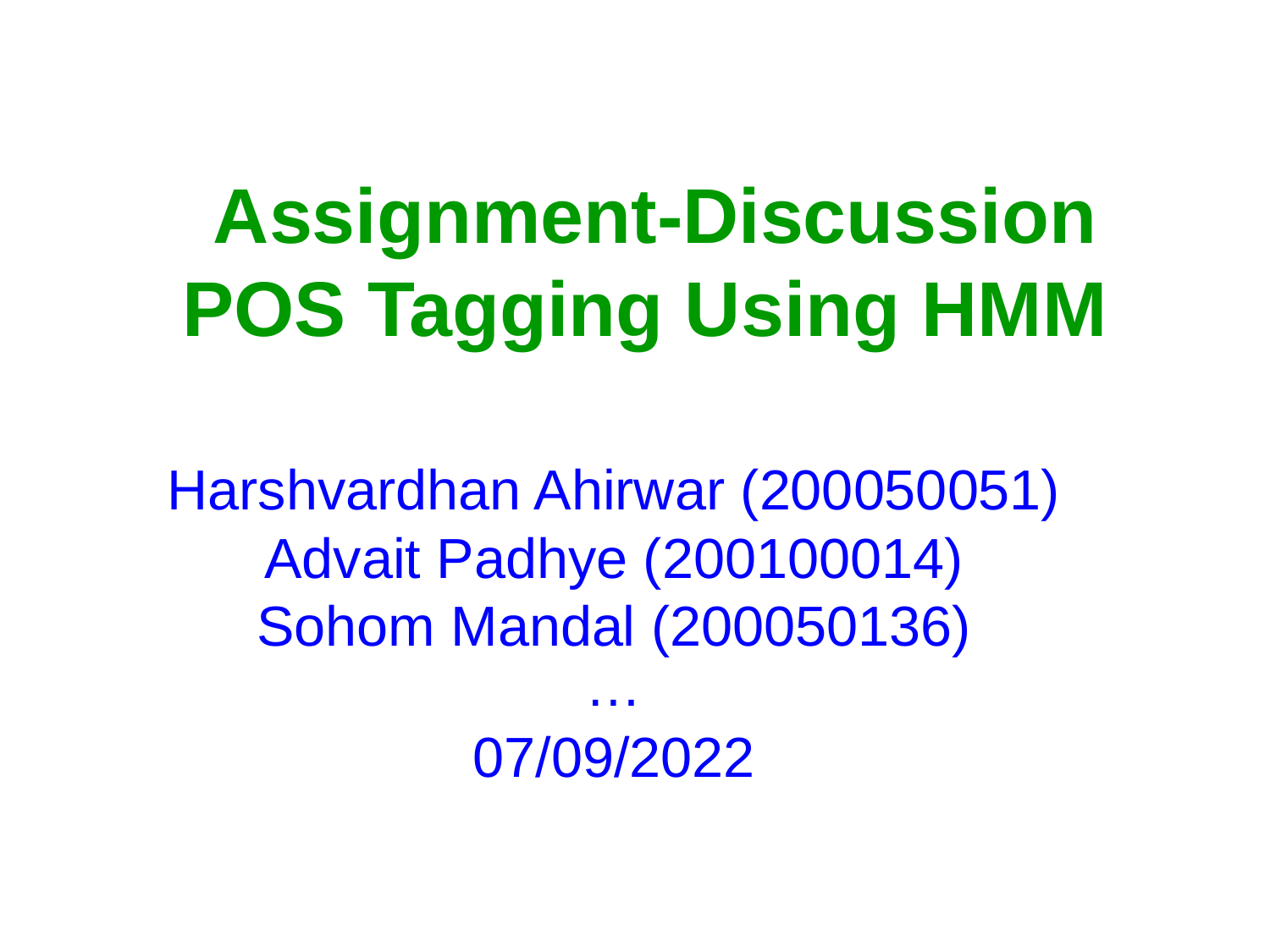

# Assignment-Discussion POS Tagging Using HMM
Harshvardhan Ahirwar (200050051)
Advait Padhye (200100014)
Sohom Mandal (200050136)
…
07/09/2022